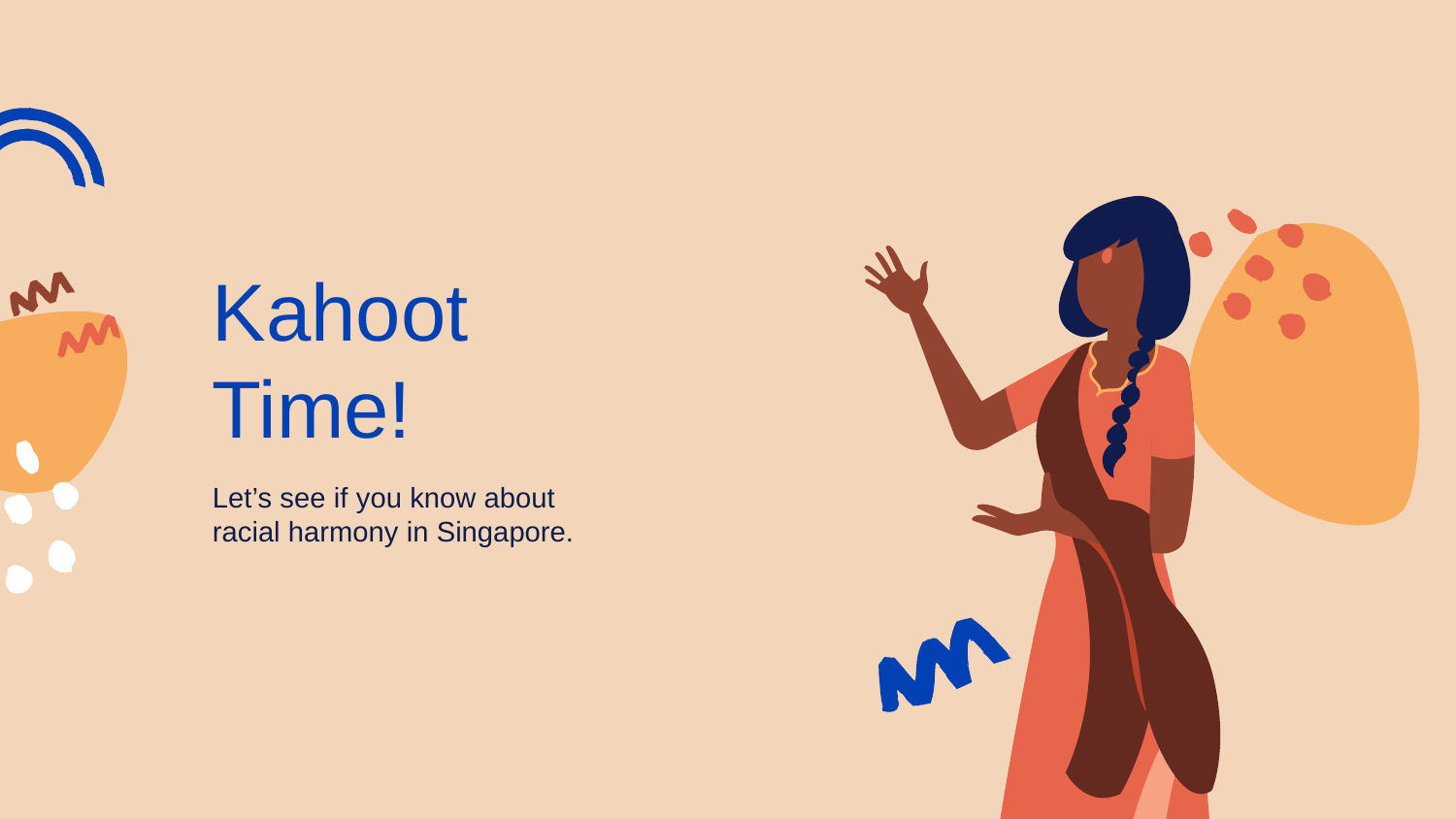

# Kahoot Time!
Let’s see if you know about racial harmony in Singapore.